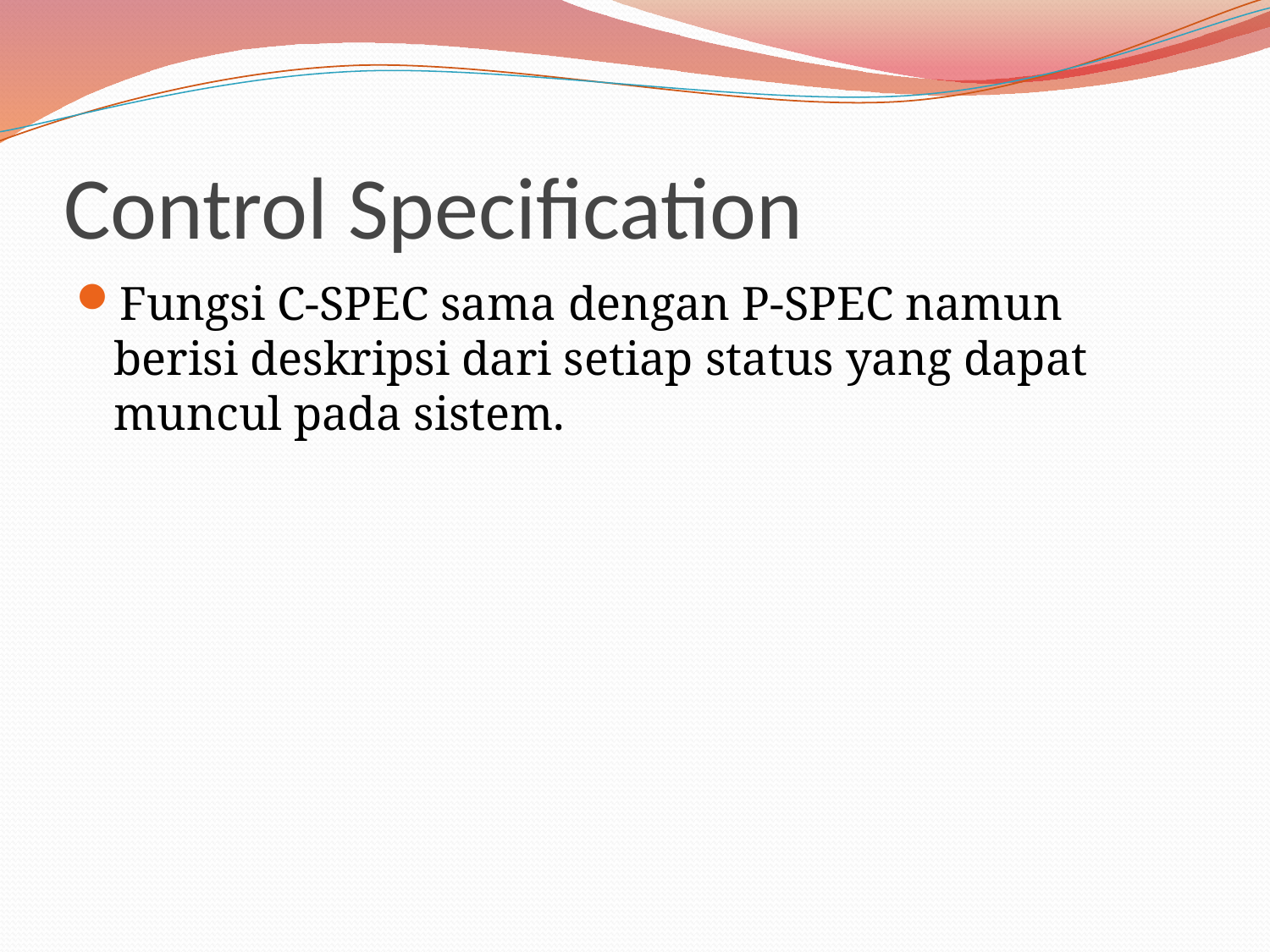

# Control Specification
Fungsi C-SPEC sama dengan P-SPEC namun berisi deskripsi dari setiap status yang dapat muncul pada sistem.